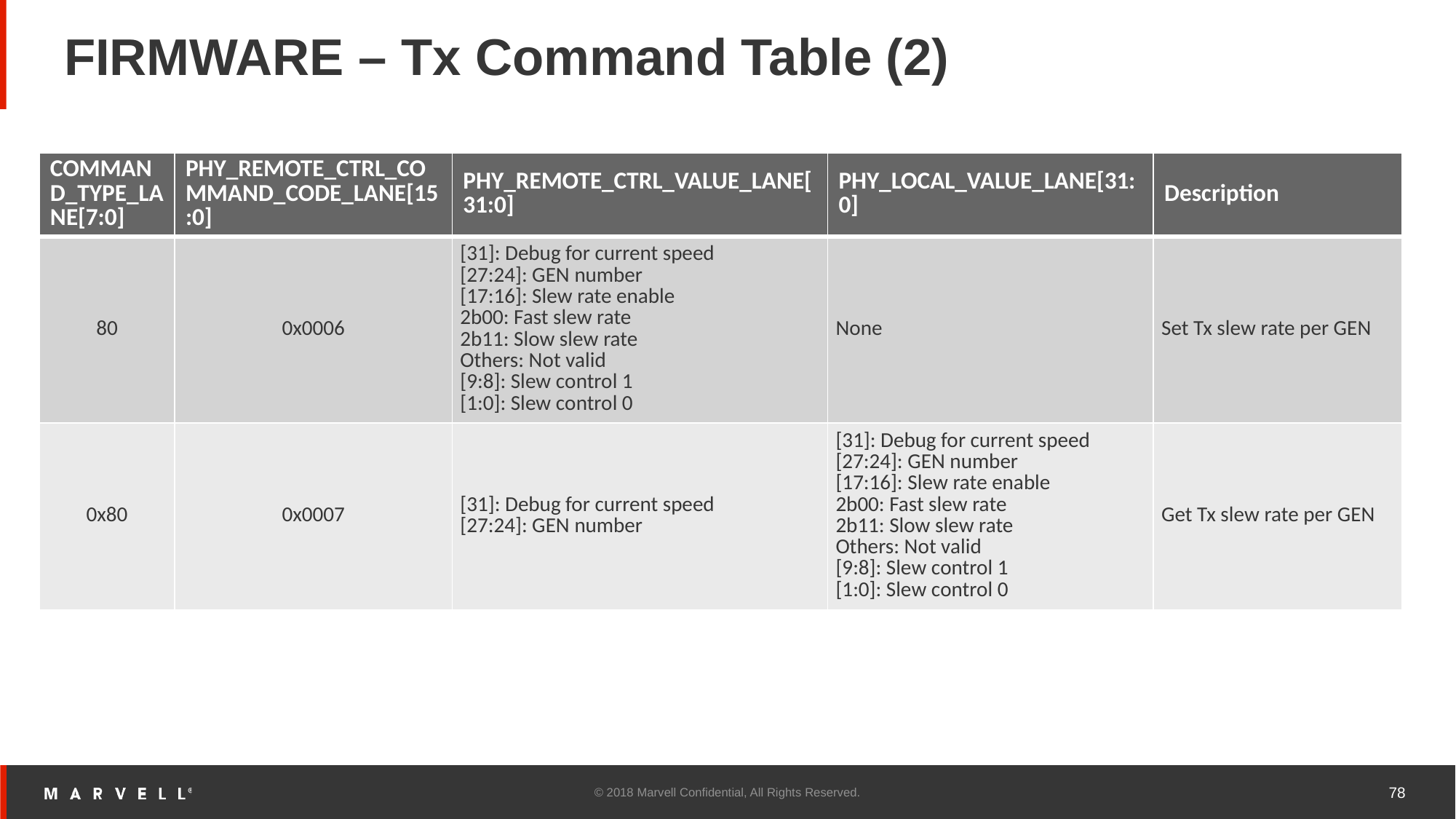

# FIRMWARE – Tx Command Table (2)
| COMMAND\_TYPE\_LANE[7:0] | PHY\_REMOTE\_CTRL\_COMMAND\_CODE\_LANE[15:0] | PHY\_REMOTE\_CTRL\_VALUE\_LANE[31:0] | PHY\_LOCAL\_VALUE\_LANE[31:0] | Description |
| --- | --- | --- | --- | --- |
| 80 | 0x0006 | [31]: Debug for current speed  [27:24]: GEN number  [17:16]: Slew rate enable  2b00: Fast slew rate 2b11: Slow slew rate  Others: Not valid  [9:8]: Slew control 1  [1:0]: Slew control 0 | None | Set Tx slew rate per GEN |
| 0x80 | 0x0007 | [31]: Debug for current speed  [27:24]: GEN number | [31]: Debug for current speed  [27:24]: GEN number  [17:16]: Slew rate enable  2b00: Fast slew rate 2b11: Slow slew rate  Others: Not valid  [9:8]: Slew control 1  [1:0]: Slew control 0 | Get Tx slew rate per GEN |
© 2018 Marvell Confidential, All Rights Reserved.
78